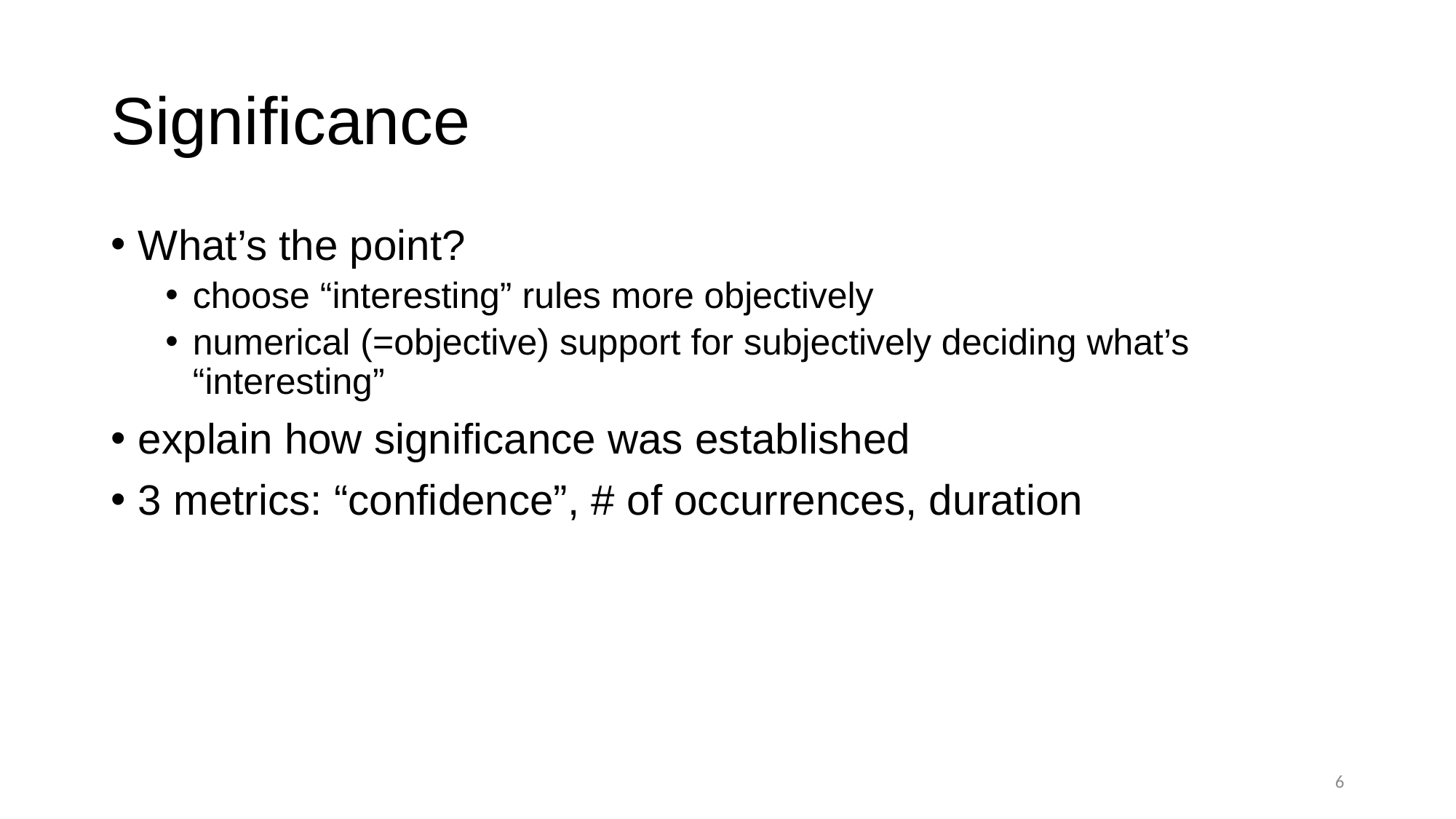

# Significance
What’s the point?
choose “interesting” rules more objectively
numerical (=objective) support for subjectively deciding what’s “interesting”
explain how significance was established
3 metrics: “confidence”, # of occurrences, duration

6